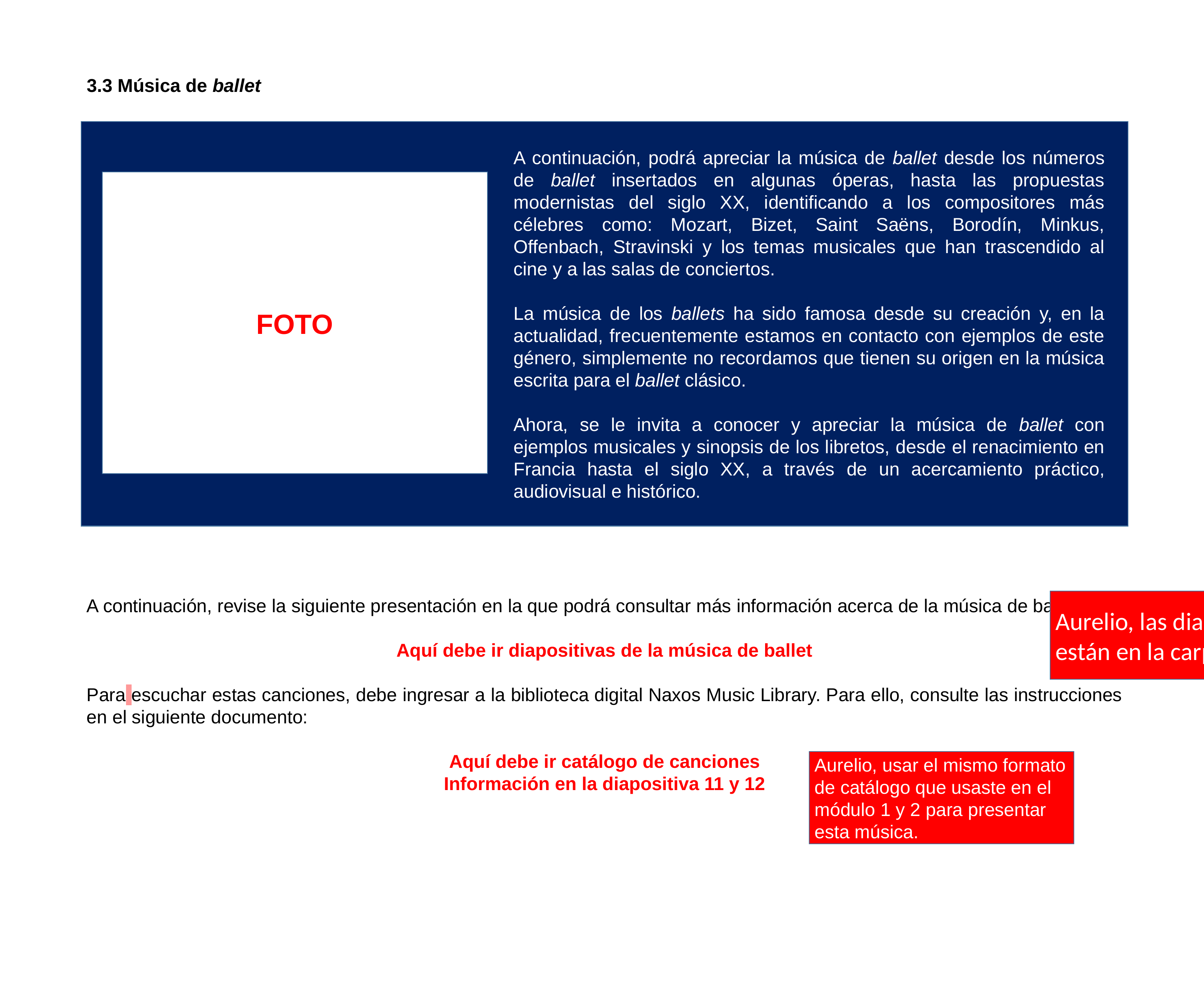

3.3 Música de ballet

A continuación, podrá apreciar la música de ballet desde los números de ballet insertados en algunas óperas, hasta las propuestas modernistas del siglo XX, identificando a los compositores más célebres como: Mozart, Bizet, Saint Saëns, Borodín, Minkus, Offenbach, Stravinski y los temas musicales que han trascendido al cine y a las salas de conciertos.

La música de los ballets ha sido famosa desde su creación y, en la actualidad, frecuentemente estamos en contacto con ejemplos de este género, simplemente no recordamos que tienen su origen en la música escrita para el ballet clásico.

Ahora, se le invita a conocer y apreciar la música de ballet con ejemplos musicales y sinopsis de los libretos, desde el renacimiento en Francia hasta el siglo XX, a través de un acercamiento práctico, audiovisual e histórico.
FOTO
A continuación, revise la siguiente presentación en la que podrá consultar más información acerca de la música de ballet.

Aquí debe ir diapositivas de la música de ballet

Para escuchar estas canciones, debe ingresar a la biblioteca digital Naxos Music Library. Para ello, consulte las instrucciones en el siguiente documento:

Aquí debe ir catálogo de canciones
Información en la diapositiva 11 y 12

Aurelio, las diapositivas están en la carpeta.
Aurelio, usar el mismo formato de catálogo que usaste en el módulo 1 y 2 para presentar esta música.